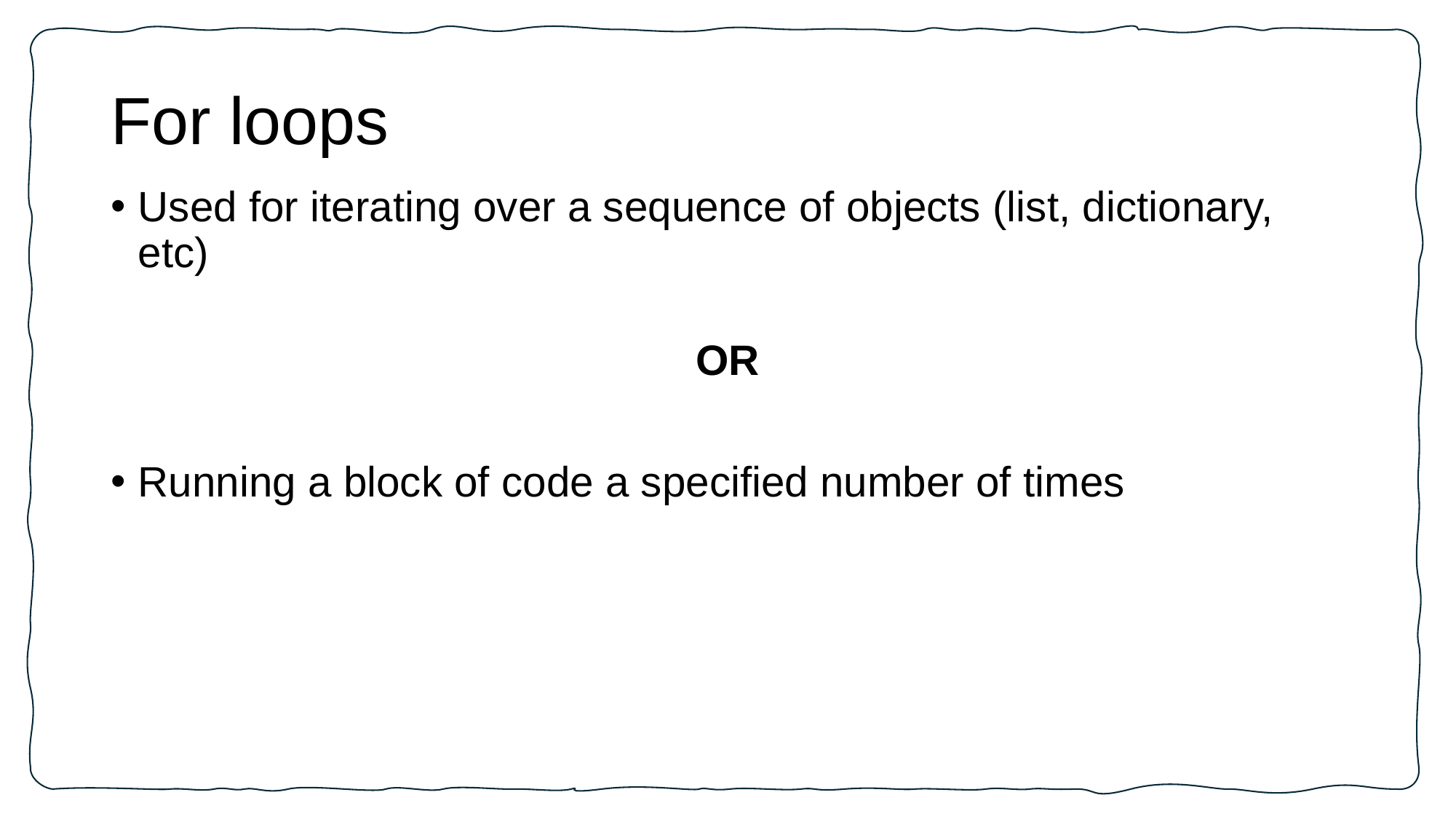

# For loops
Used for iterating over a sequence of objects (list, dictionary, etc)

OR

Running a block of code a specified number of times